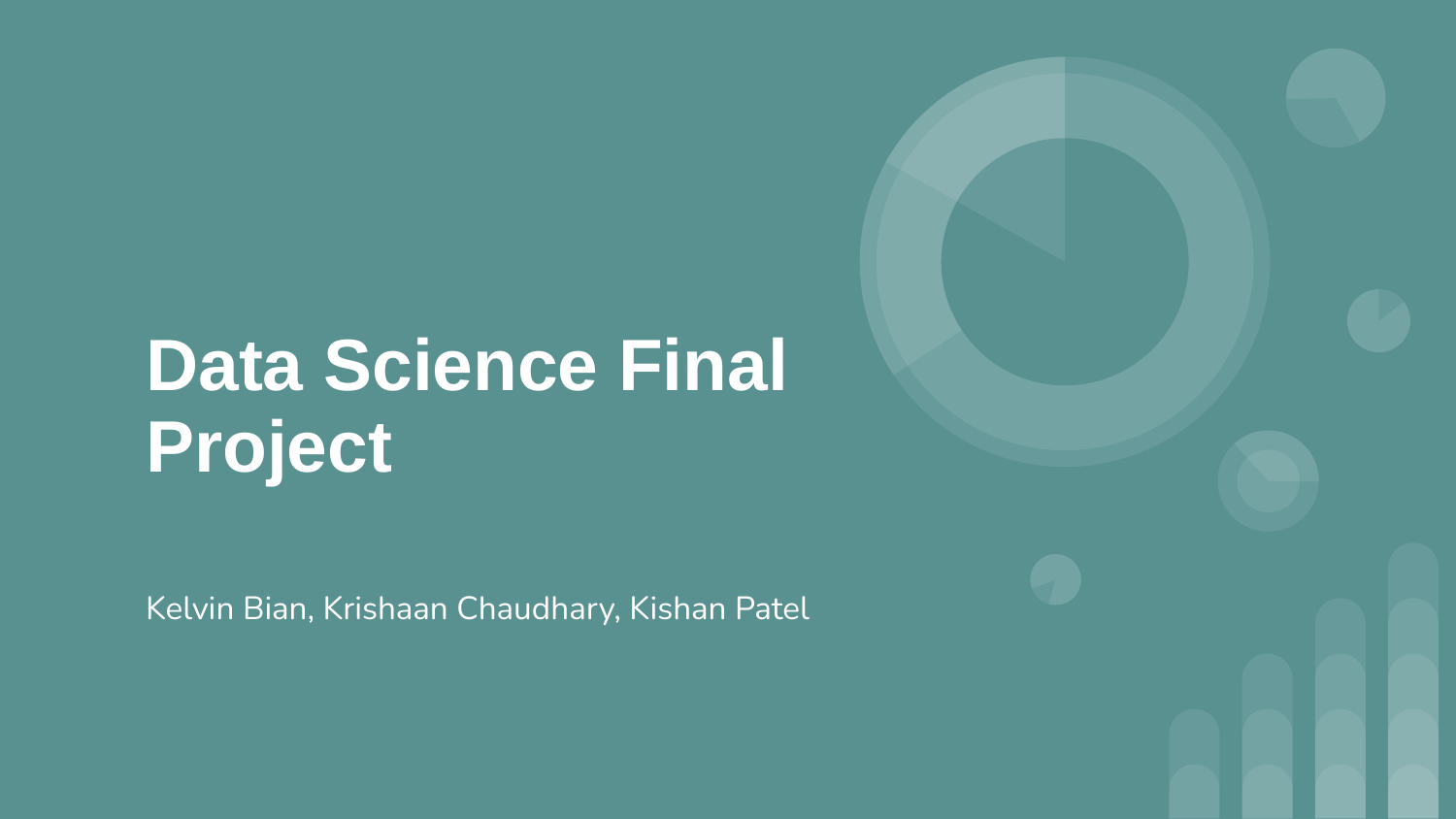

# Data Science Final Project
Kelvin Bian, Krishaan Chaudhary, Kishan Patel